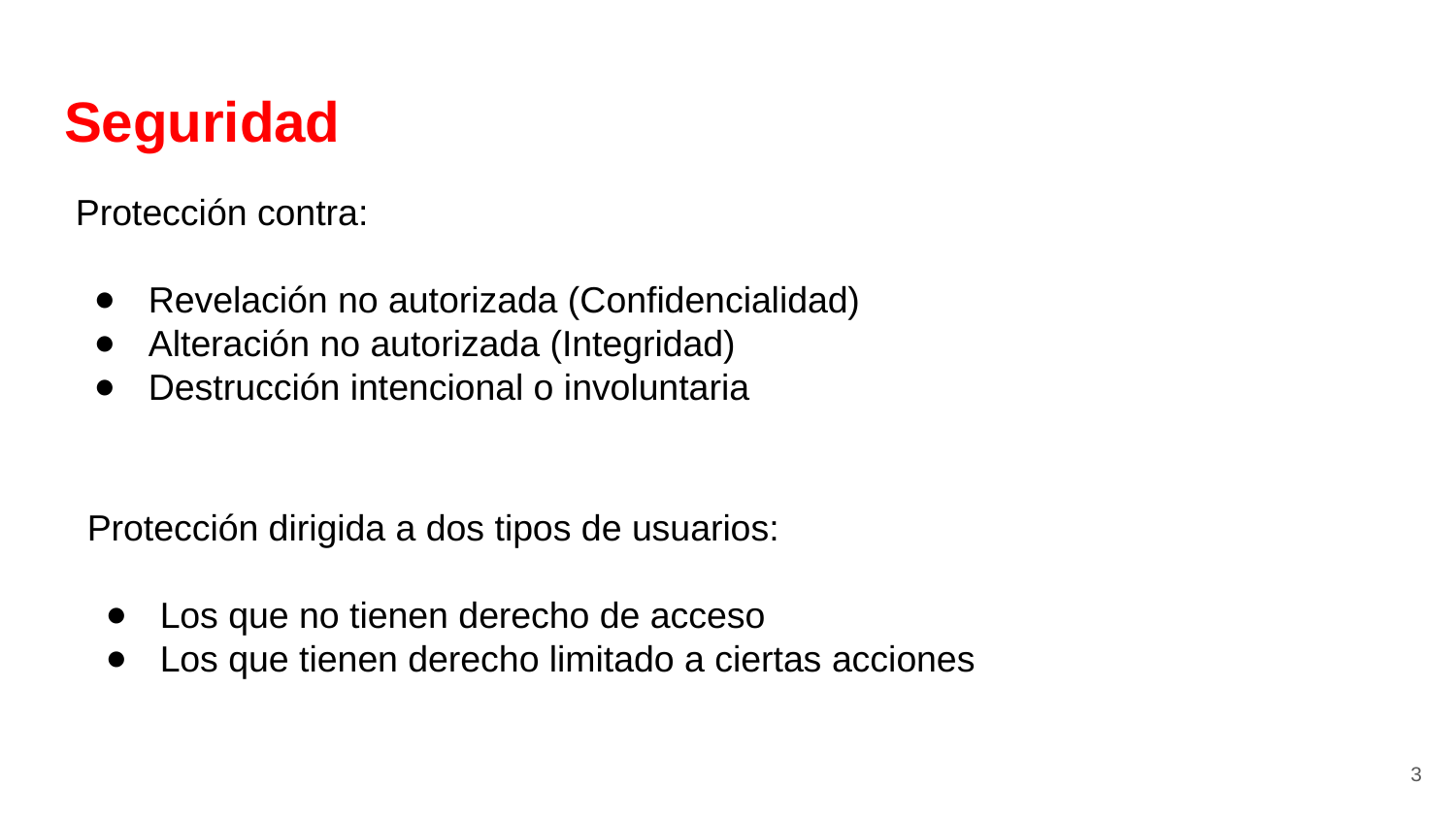

# Seguridad
Protección contra:

Revelación no autorizada (Confidencialidad)
Alteración no autorizada (Integridad)
Destrucción intencional o involuntaria
Protección dirigida a dos tipos de usuarios:

Los que no tienen derecho de acceso
Los que tienen derecho limitado a ciertas acciones

3